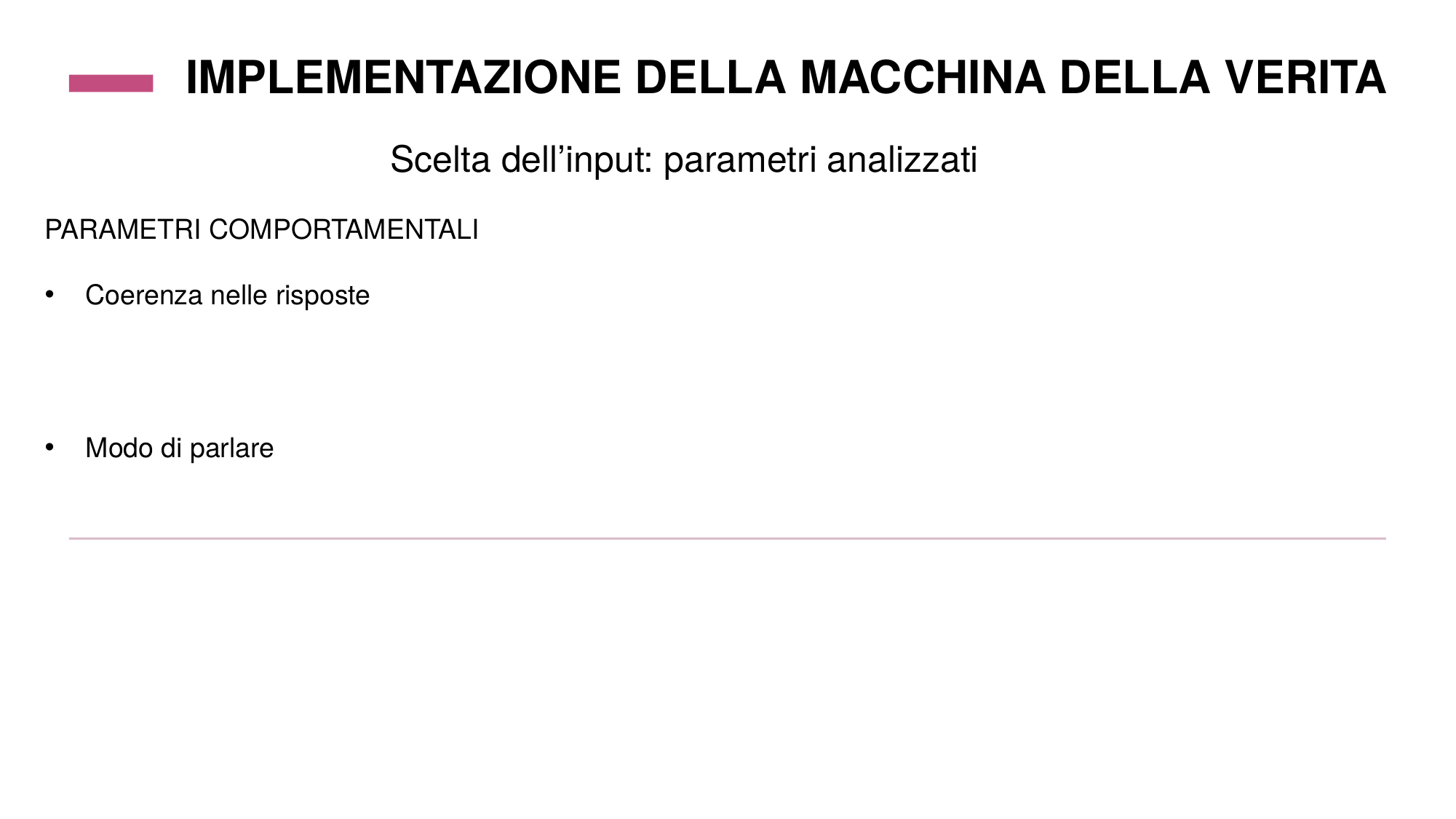

# IMPLEMENTAZIONE DELLA MACCHINA DELLA VERITA
Scelta dell’input: parametri analizzati
PARAMETRI COMPORTAMENTALI

Coerenza nelle risposte

Modo di parlare